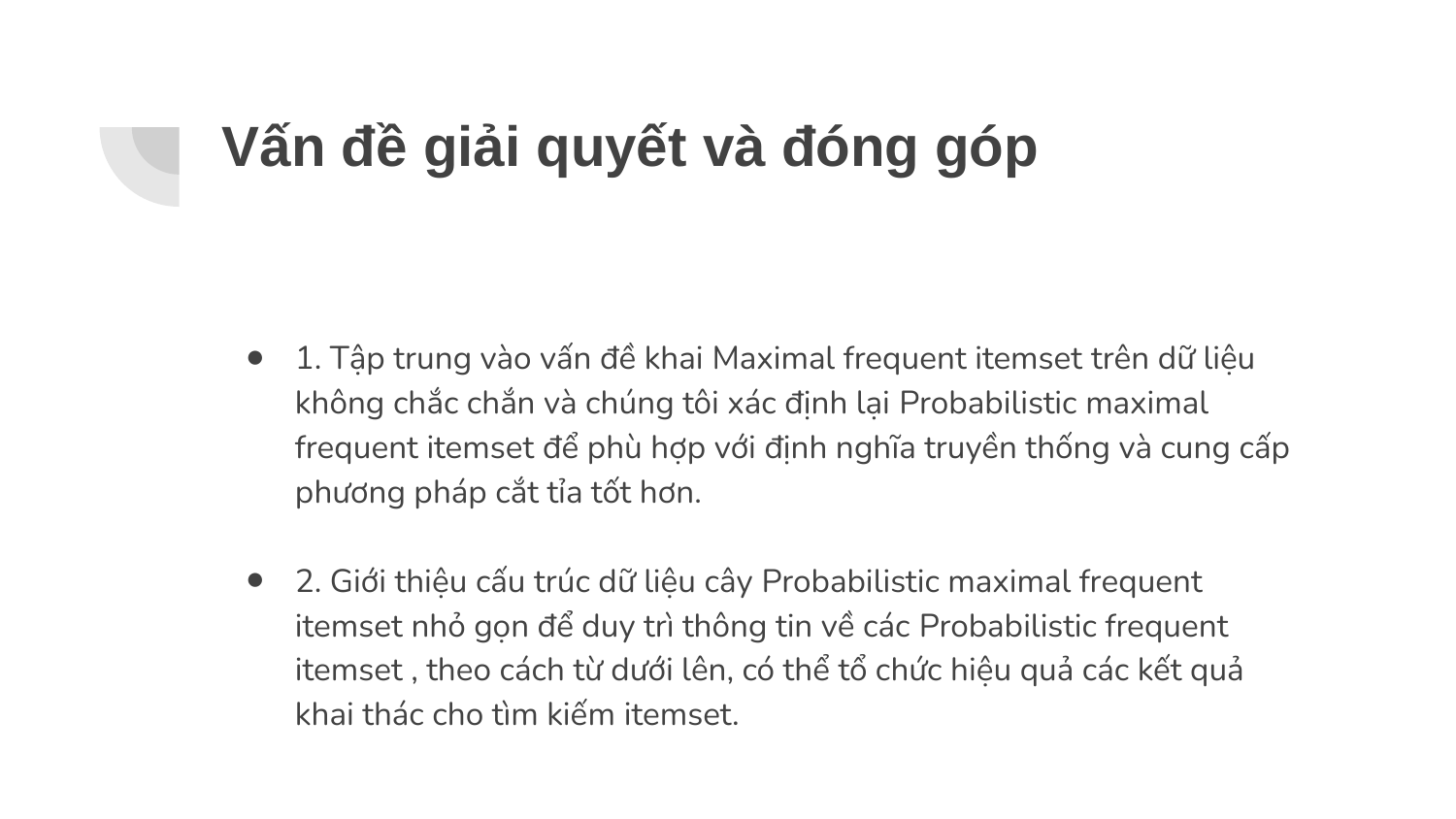

# Vấn đề giải quyết và đóng góp
1. Tập trung vào vấn đề khai Maximal frequent itemset trên dữ liệu không chắc chắn và chúng tôi xác định lại Probabilistic maximal frequent itemset để phù hợp với định nghĩa truyền thống và cung cấp phương pháp cắt tỉa tốt hơn.

2. Giới thiệu cấu trúc dữ liệu cây Probabilistic maximal frequent itemset nhỏ gọn để duy trì thông tin về các Probabilistic frequent itemset , theo cách từ dưới lên, có thể tổ chức hiệu quả các kết quả khai thác cho tìm kiếm itemset.